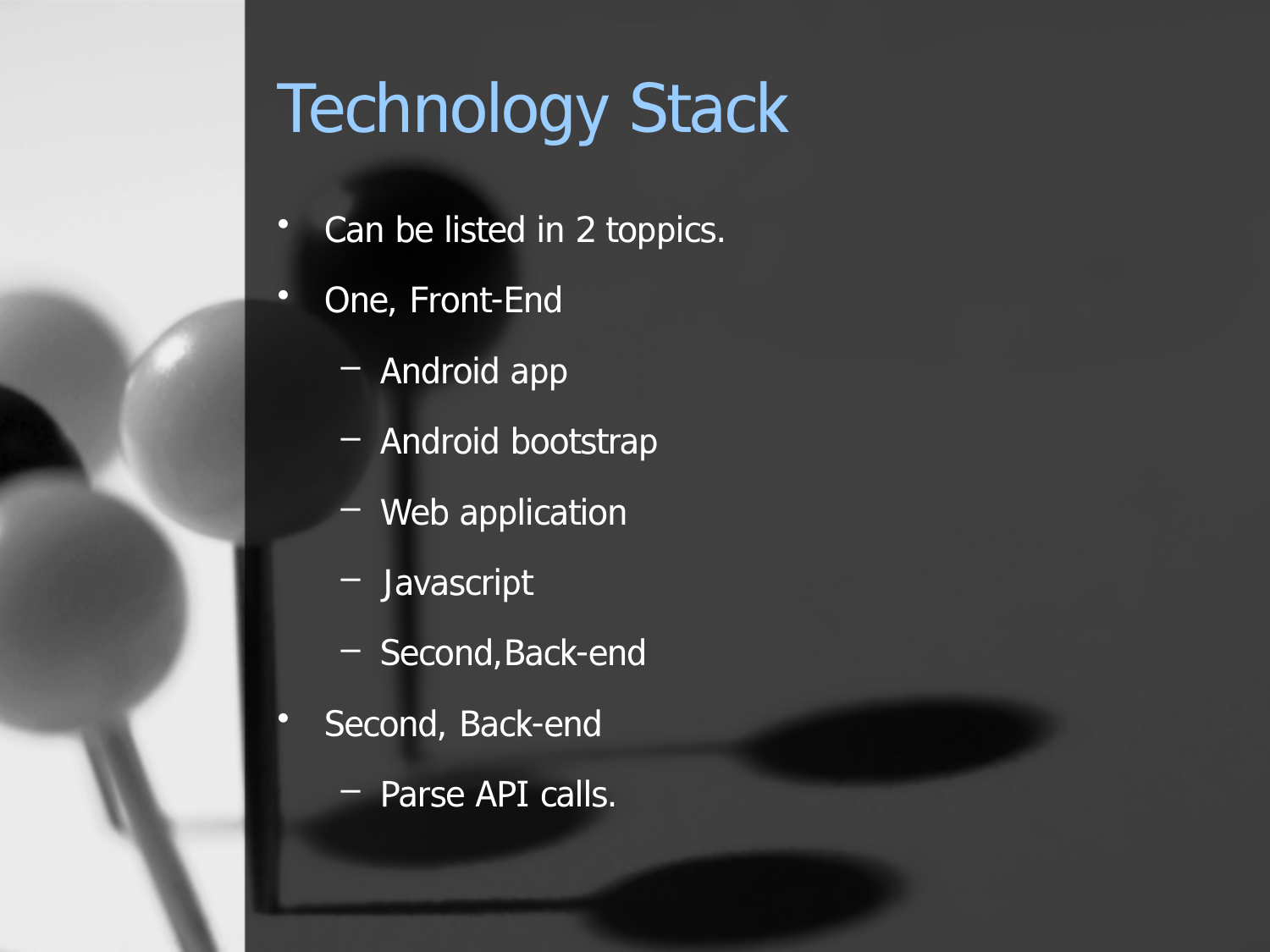

# Technology Stack
Can be listed in 2 toppics.
One, Front-End
Android app
Android bootstrap
Web application
Javascript
Second,Back-end
Second, Back-end
Parse API calls.